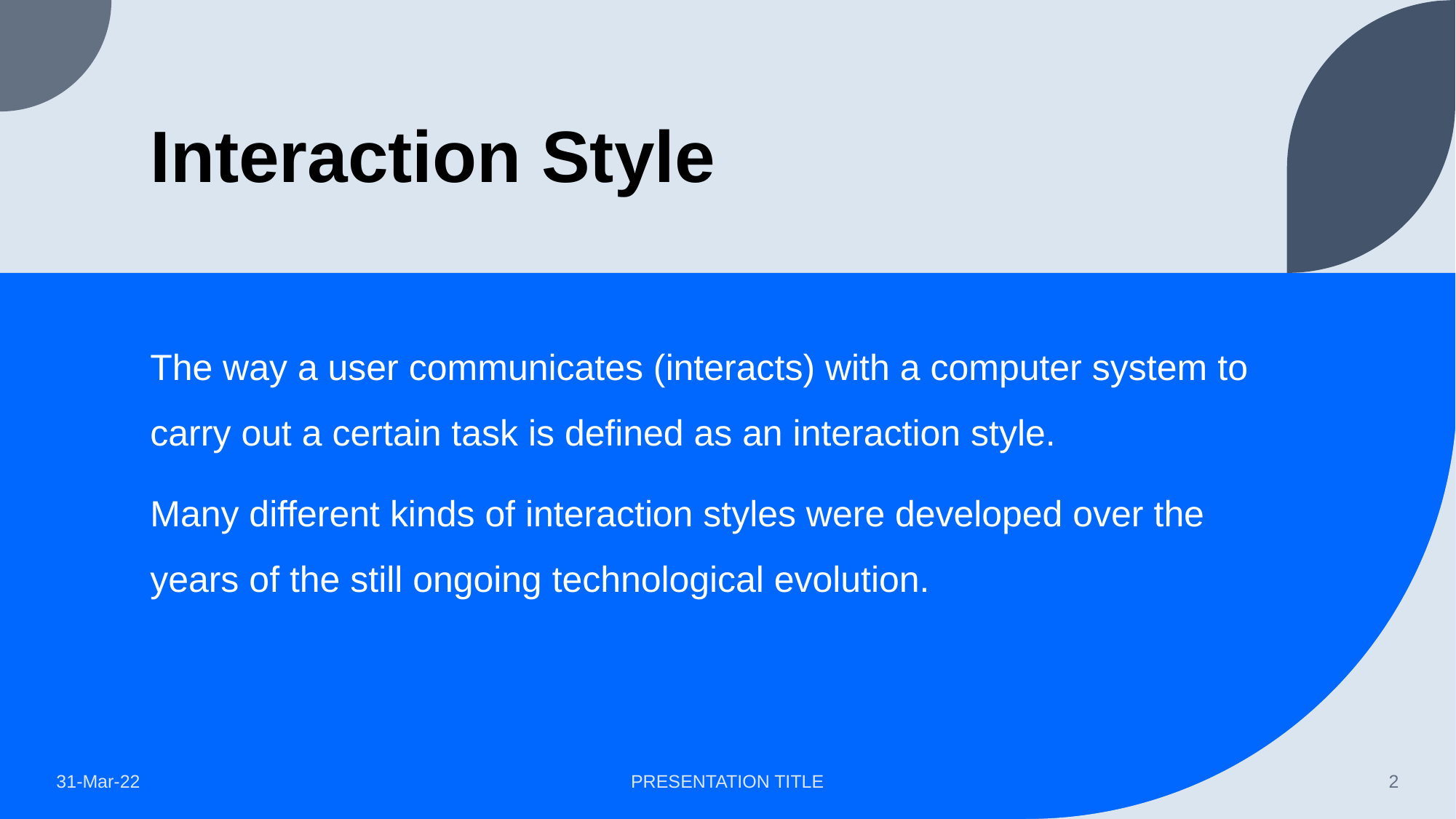

# Interaction Style
The way a user communicates (interacts) with a computer system to carry out a certain task is defined as an interaction style.
Many different kinds of interaction styles were developed over the years of the still ongoing technological evolution.
31-Mar-22
PRESENTATION TITLE
2